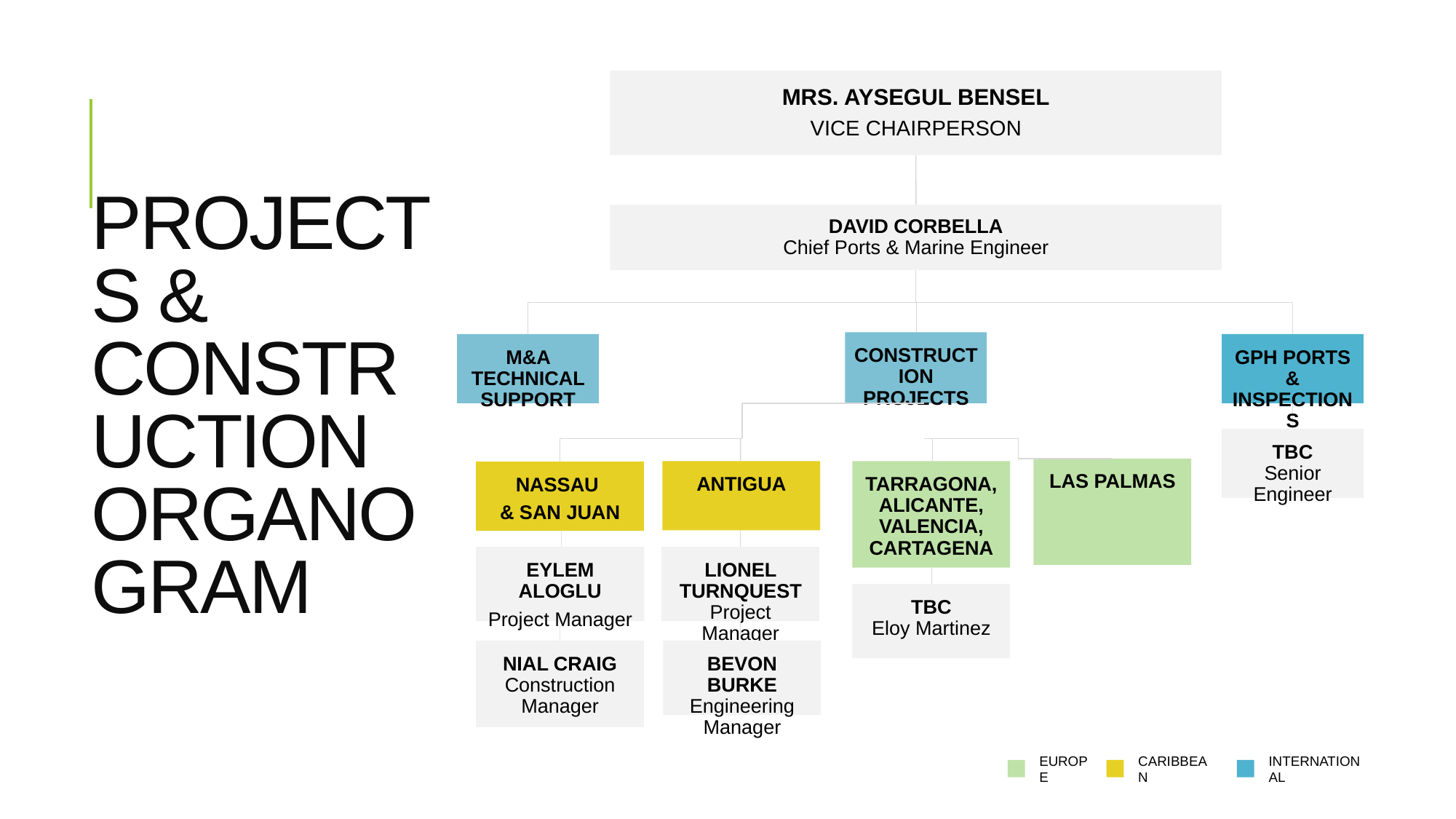

MRS. AYSEGUL BENSEL
VICE CHAIRPERSON
#
PROJECTS & CONSTRUCTION
ORGANOGRAM
DAVID CORBELLA
Chief Ports & Marine Engineer
CONSTRUCTION PROJECTS
M&A TECHNICAL SUPPORT
GPH PORTS & INSPECTIONS
TBC
Senior Engineer
LAS PALMAS
ANTIGUA
TARRAGONA, ALICANTE, VALENCIA, CARTAGENA
NASSAU
& SAN JUAN
EYLEM ALOGLU
Project Manager
LIONEL TURNQUEST
Project Manager
TBC
Eloy Martinez
NIAL CRAIG
Construction Manager
BEVON BURKE
Engineering Manager
EUROPE
CARIBBEAN
INTERNATIONAL